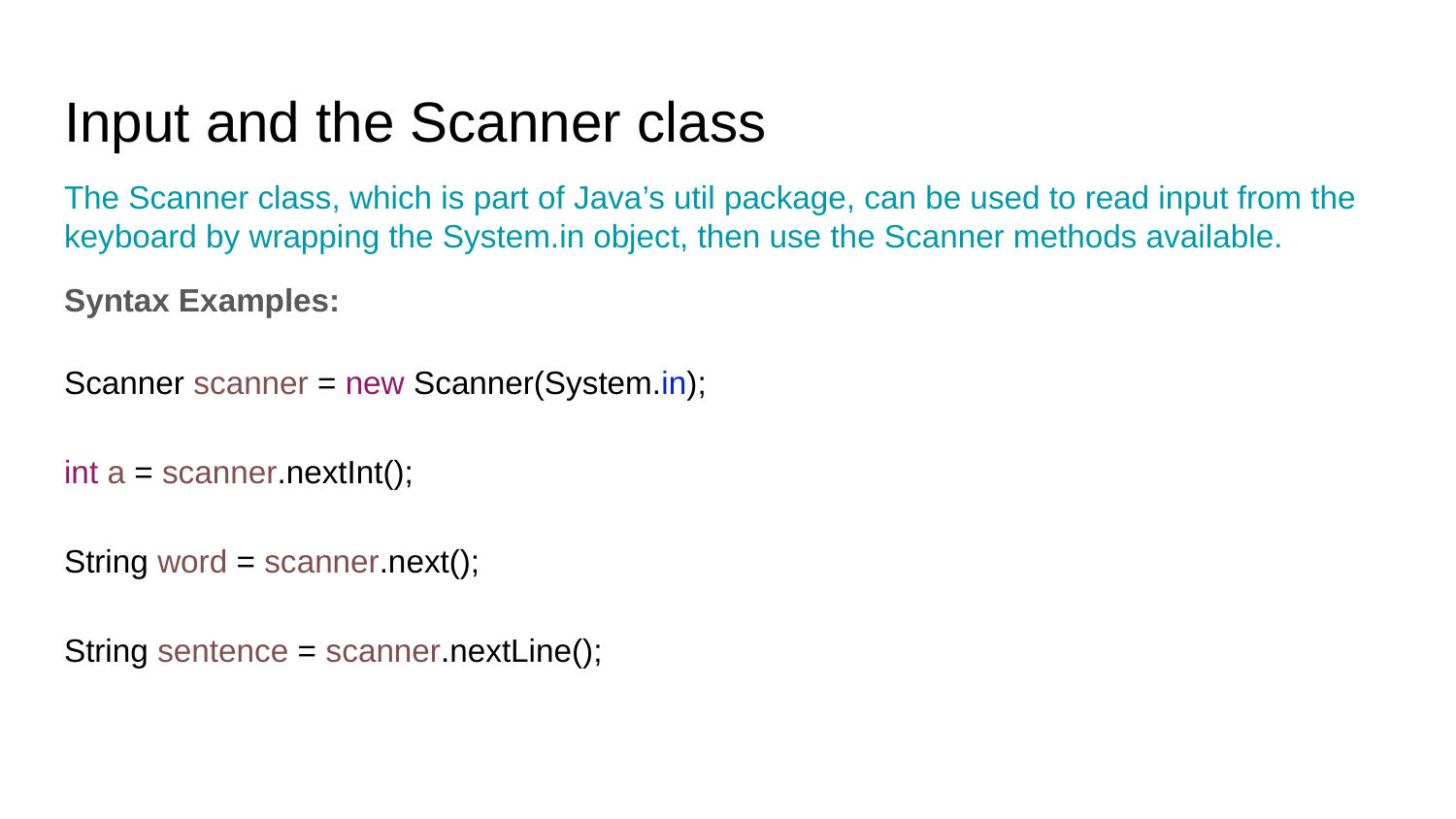

# Input and the Scanner class
The Scanner class, which is part of Java’s util package, can be used to read input from the keyboard by wrapping the System.in object, then use the Scanner methods available.
Syntax Examples:

Scanner scanner = new Scanner(System.in);

int a = scanner.nextInt();

String word = scanner.next();

String sentence = scanner.nextLine();